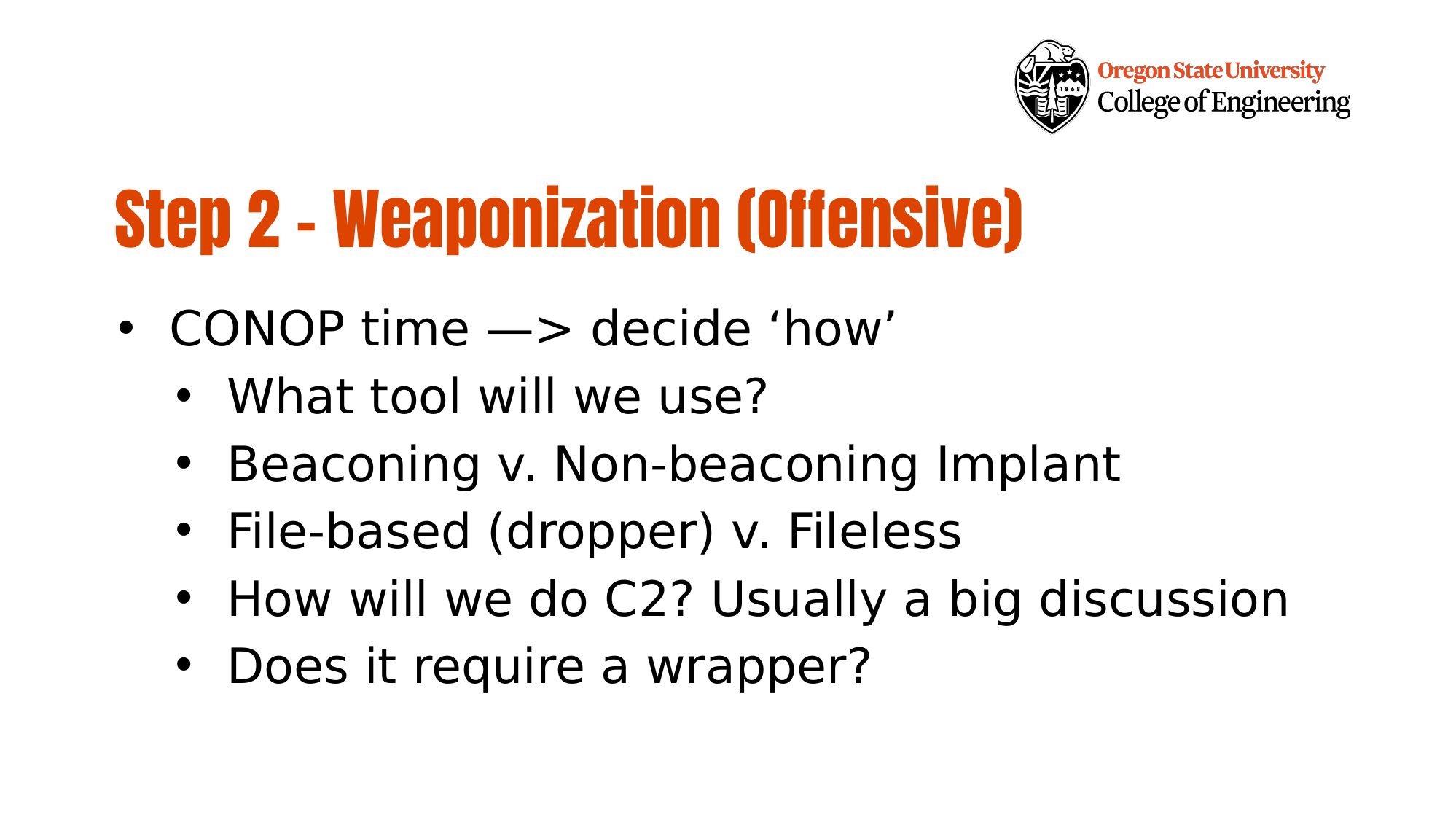

# Step 2 - Weaponization (Offensive)
CONOP time —> decide ‘how’
What tool will we use?
Beaconing v. Non-beaconing Implant
File-based (dropper) v. Fileless
How will we do C2? Usually a big discussion
Does it require a wrapper?
11